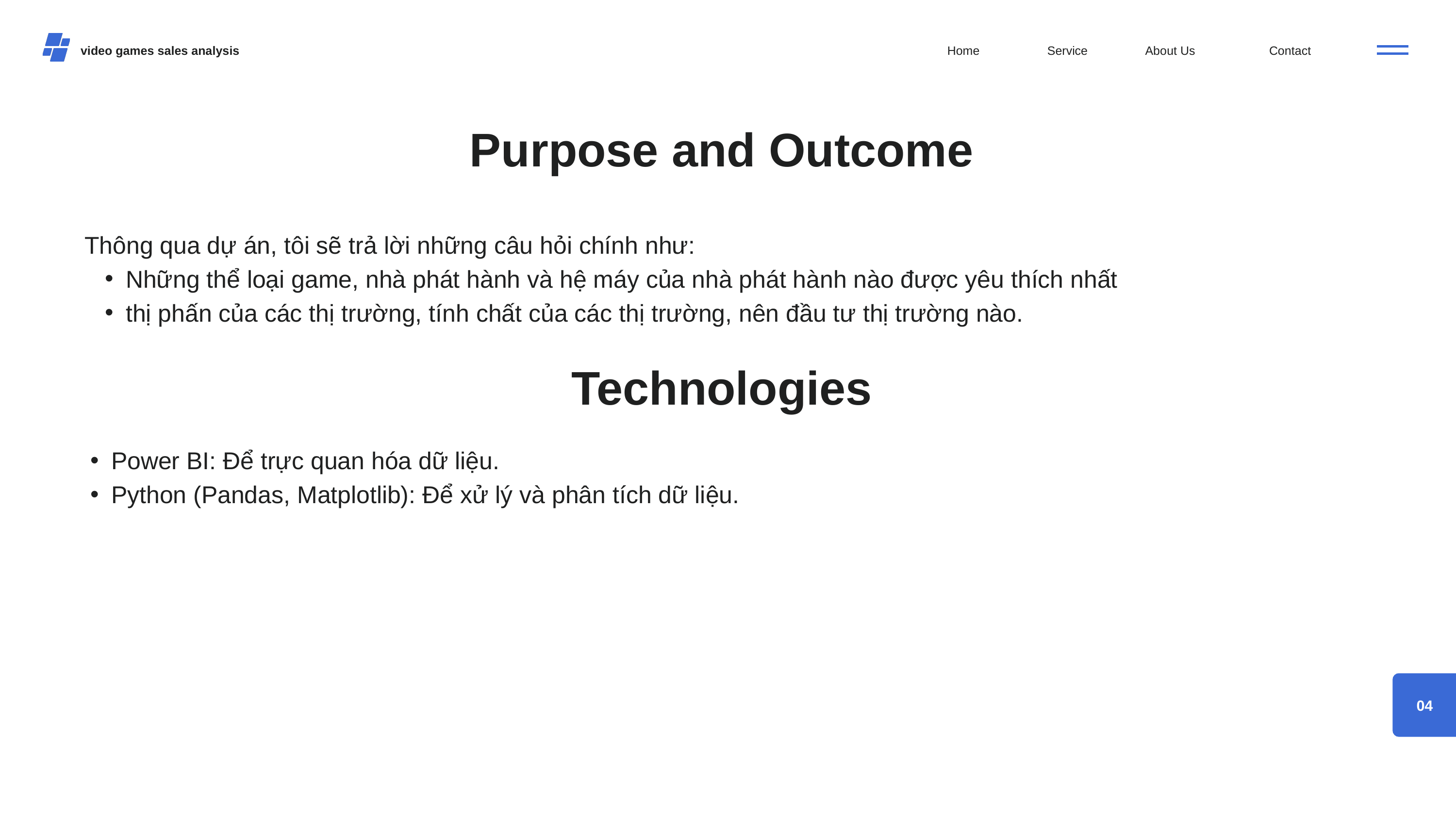

video games sales analysis
Home
Service
About Us
Contact

Purpose and Outcome

Thông qua dự án, tôi sẽ trả lời những câu hỏi chính như:
Những thể loại game, nhà phát hành và hệ máy của nhà phát hành nào được yêu thích nhất
thị phấn của các thị trường, tính chất của các thị trường, nên đầu tư thị trường nào.

Technologies

Power BI: Để trực quan hóa dữ liệu.
Python (Pandas, Matplotlib): Để xử lý và phân tích dữ liệu.

04